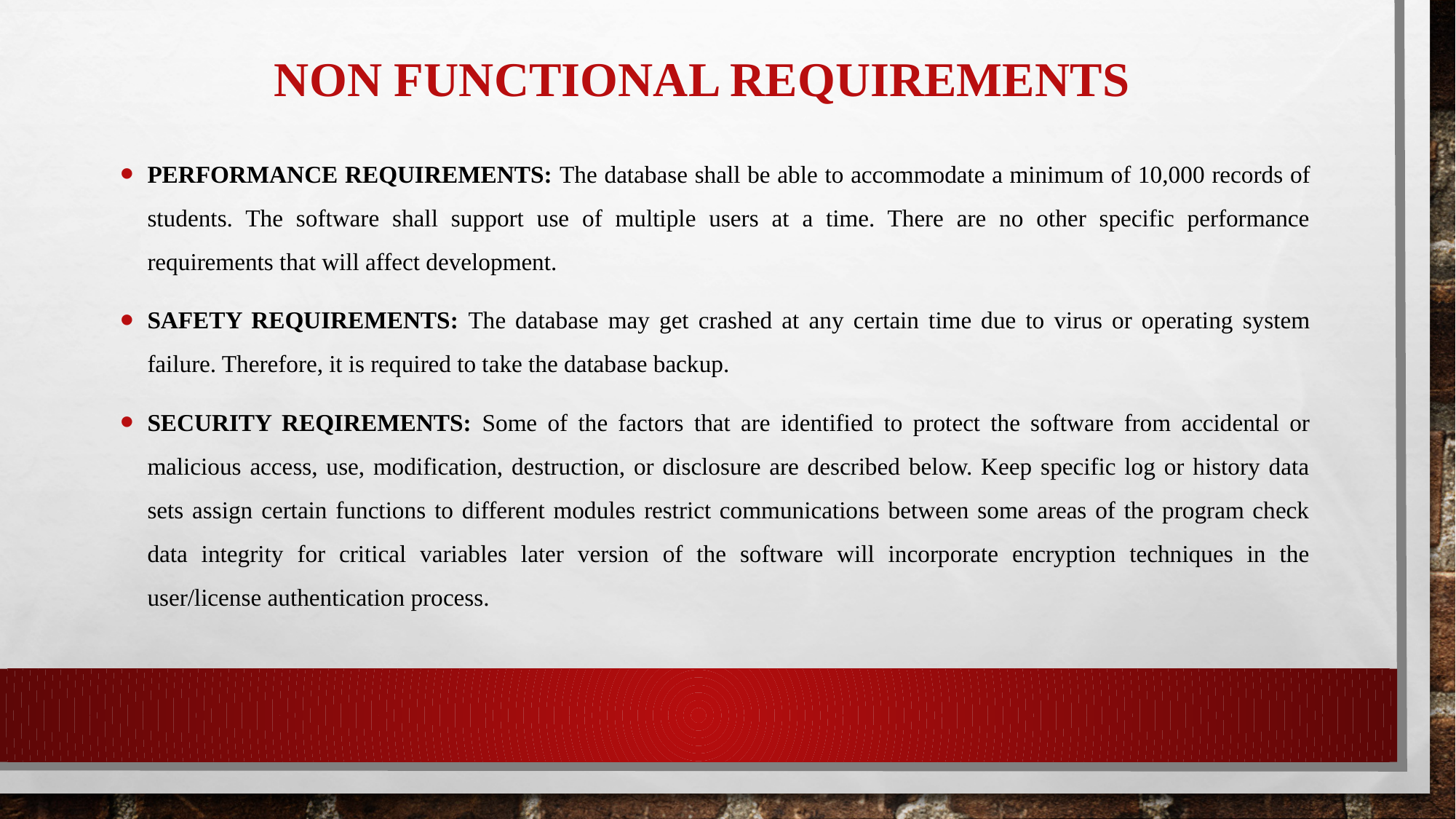

# NON FUNCTIONAL REQUIREMENTS
PERFORMANCE REQUIREMENTS: The database shall be able to accommodate a minimum of 10,000 records of students. The software shall support use of multiple users at a time. There are no other specific performance requirements that will affect development.
SAFETY REQUIREMENTS: The database may get crashed at any certain time due to virus or operating system failure. Therefore, it is required to take the database backup.
SECURITY REQIREMENTS: Some of the factors that are identified to protect the software from accidental or malicious access, use, modification, destruction, or disclosure are described below. Keep specific log or history data sets assign certain functions to different modules restrict communications between some areas of the program check data integrity for critical variables later version of the software will incorporate encryption techniques in the user/license authentication process.